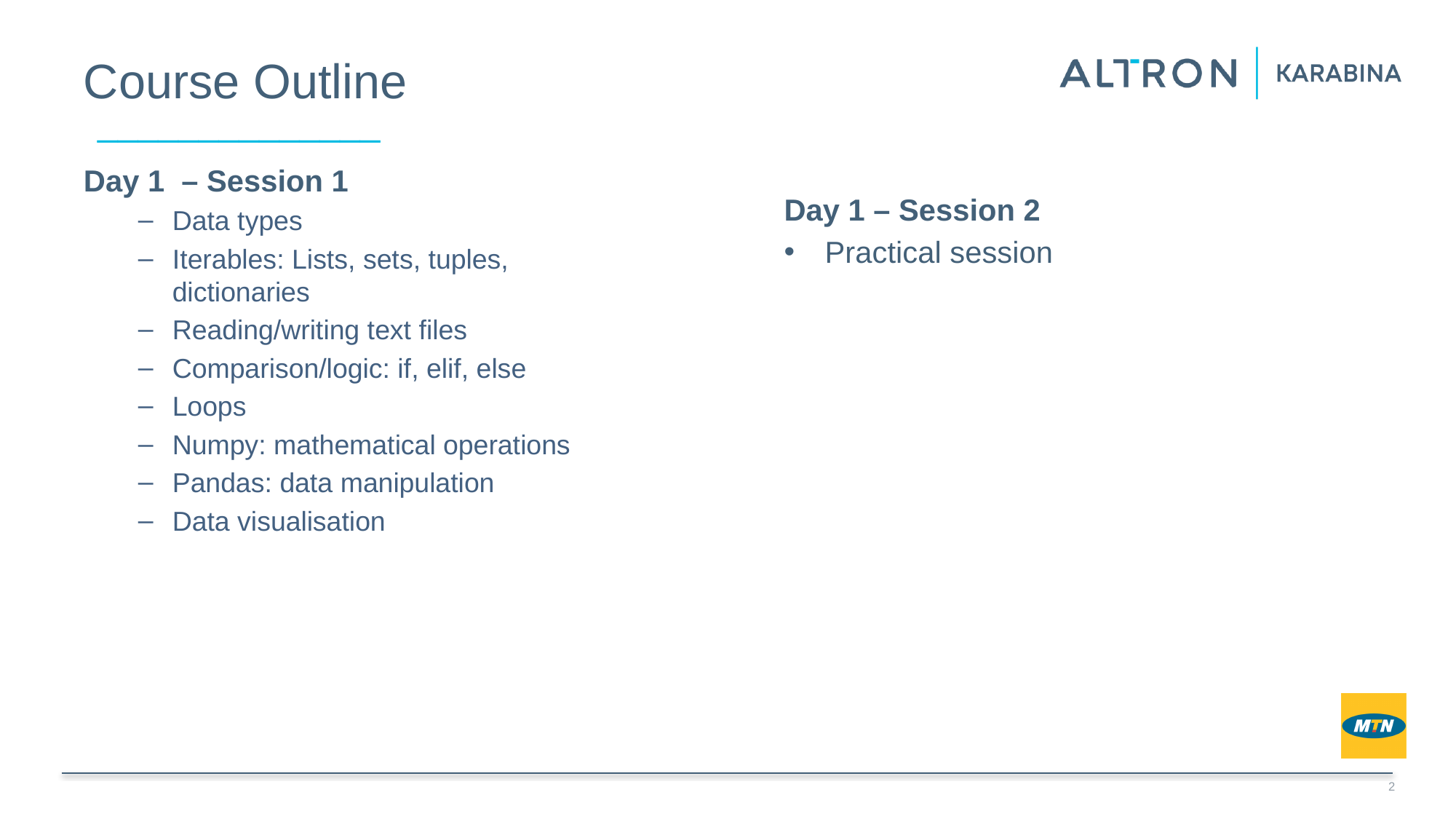

# Course Outline
______________
Day 1  – Session 1
Data types
Iterables: Lists, sets, tuples, dictionaries
Reading/writing text files
Comparison/logic: if, elif, else
Loops
Numpy: mathematical operations
Pandas: data manipulation
Data visualisation

Day 1 – Session 2
Practical session

2